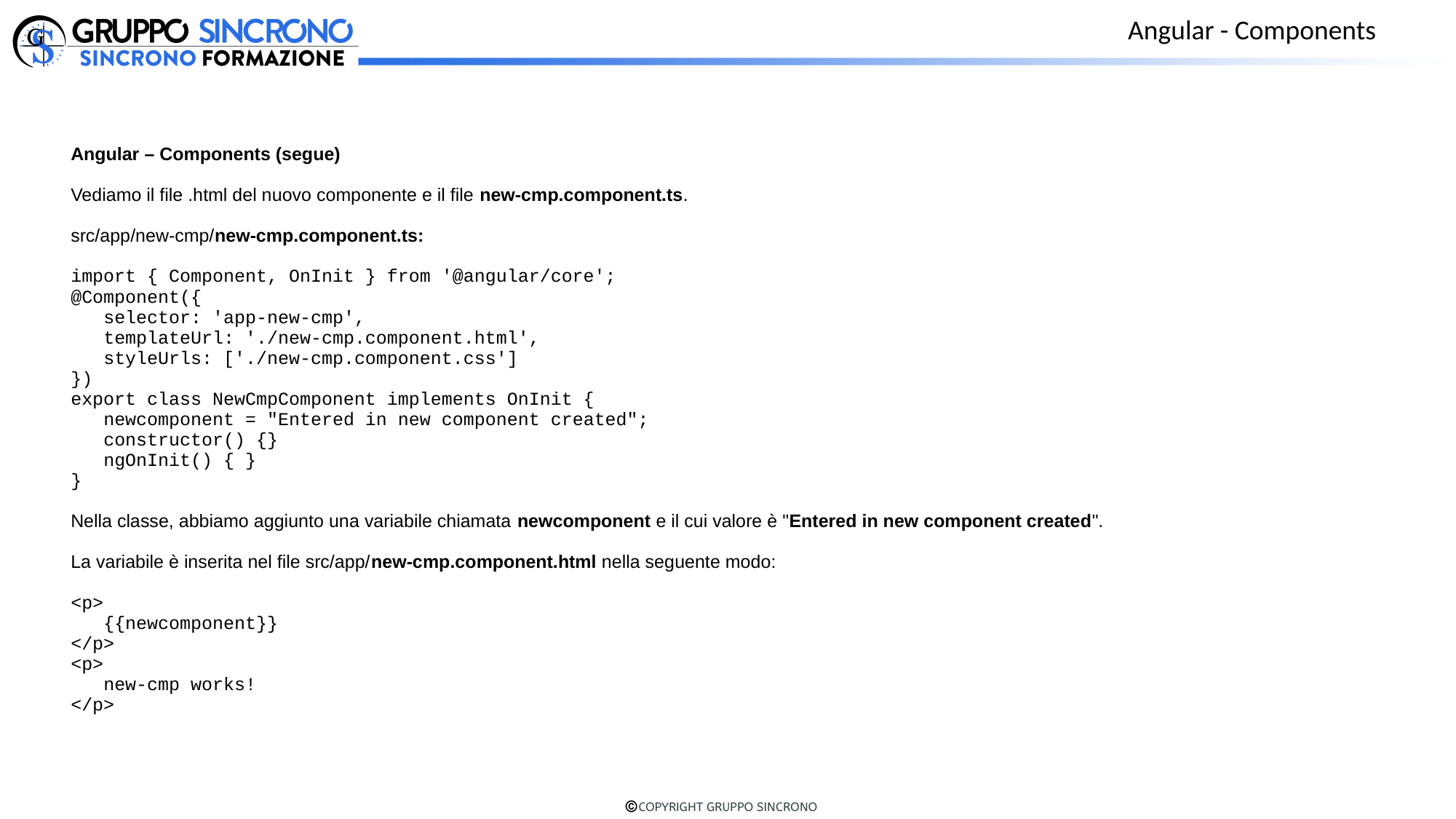

Angular - Components
Angular – Components (segue)

Vediamo il file .html del nuovo componente e il file new-cmp.component.ts.

src/app/new-cmp/new-cmp.component.ts:

import { Component, OnInit } from '@angular/core';
@Component({
   selector: 'app-new-cmp',
   templateUrl: './new-cmp.component.html',
   styleUrls: ['./new-cmp.component.css']
})
export class NewCmpComponent implements OnInit {
   newcomponent = "Entered in new component created";
   constructor() {}
   ngOnInit() { }
}

Nella classe, abbiamo aggiunto una variabile chiamata newcomponent e il cui valore è "Entered in new component created".

La variabile è inserita nel file src/app/new-cmp.component.html nella seguente modo:

<p>
   {{newcomponent}}
</p>
<p>
   new-cmp works!
</p>